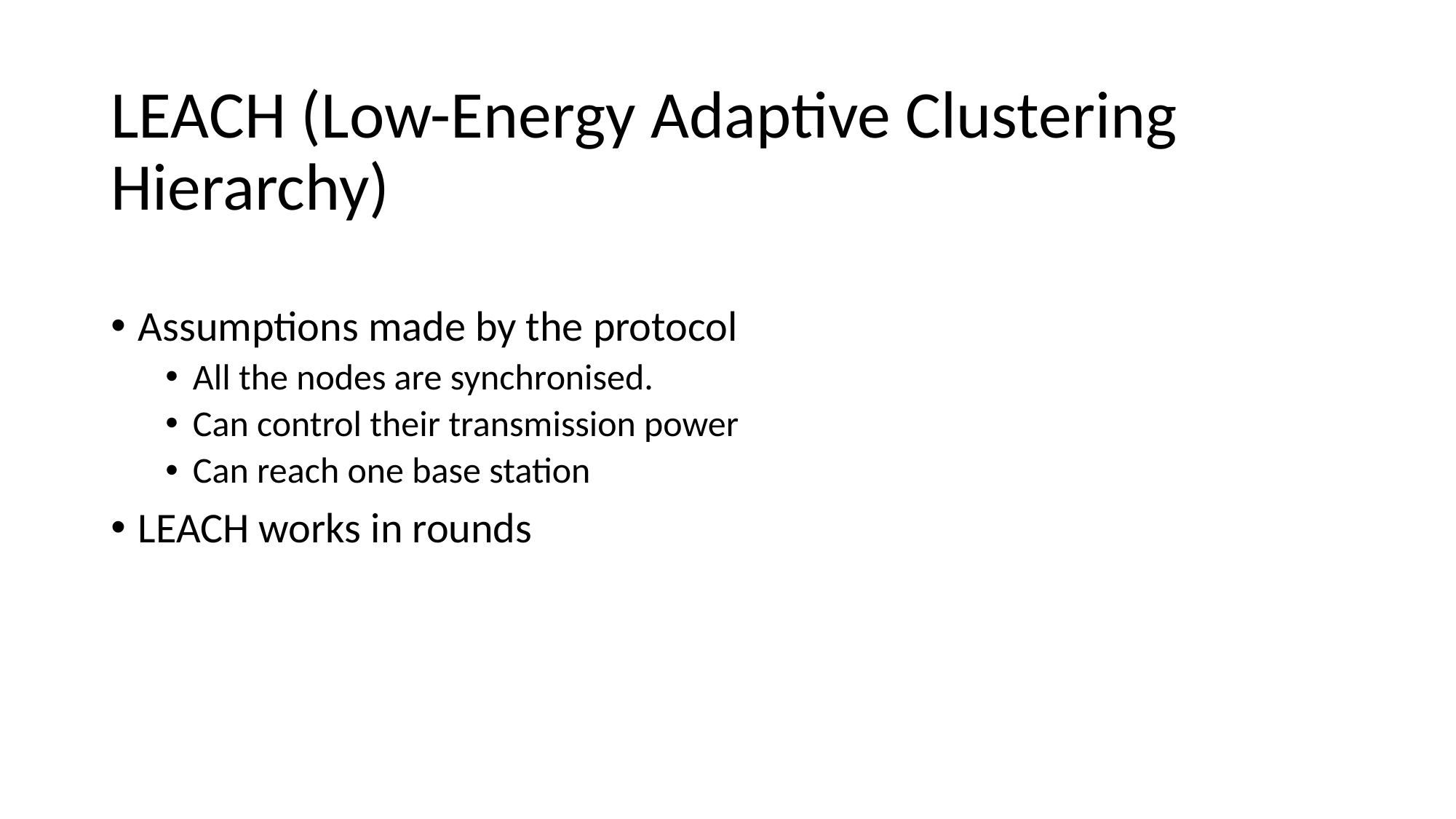

# LEACH (Low-Energy Adaptive Clustering Hierarchy)
Assumptions made by the protocol
All the nodes are synchronised.
Can control their transmission power
Can reach one base station
LEACH works in rounds